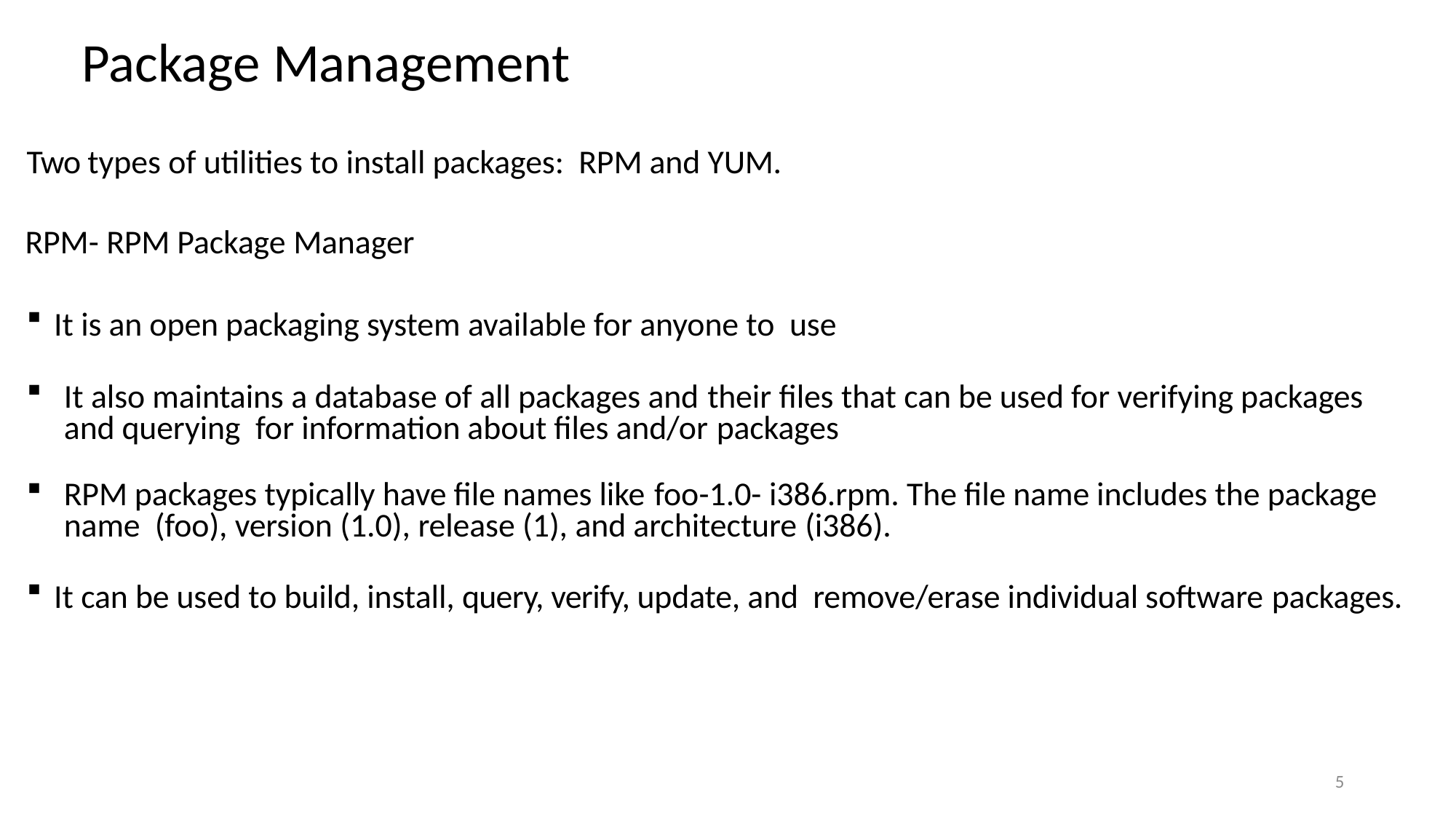

# Package Management
Two types of utilities to install packages:  RPM and YUM.

RPM- RPM Package Manager

It is an open packaging system available for anyone to  use

It also maintains a database of all packages and their files that can be used for verifying packages and querying  for information about files and/or packages

RPM packages typically have file names like foo-1.0- i386.rpm. The file name includes the package name  (foo), version (1.0), release (1), and architecture (i386).

It can be used to build, install, query, verify, update, and  remove/erase individual software packages.
5